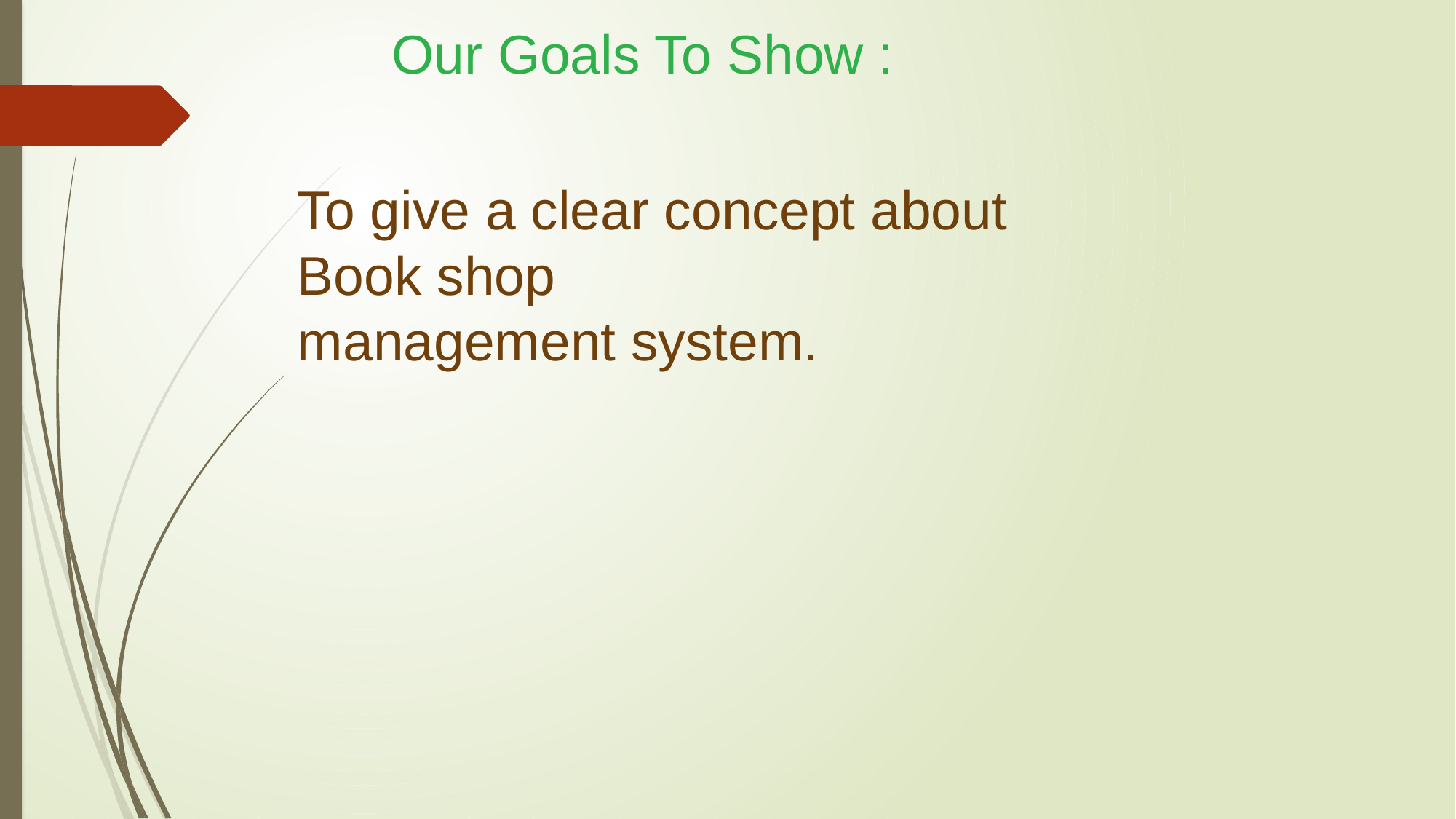

# Our Goals To Show :
To give a clear concept about  Book shop
management system.